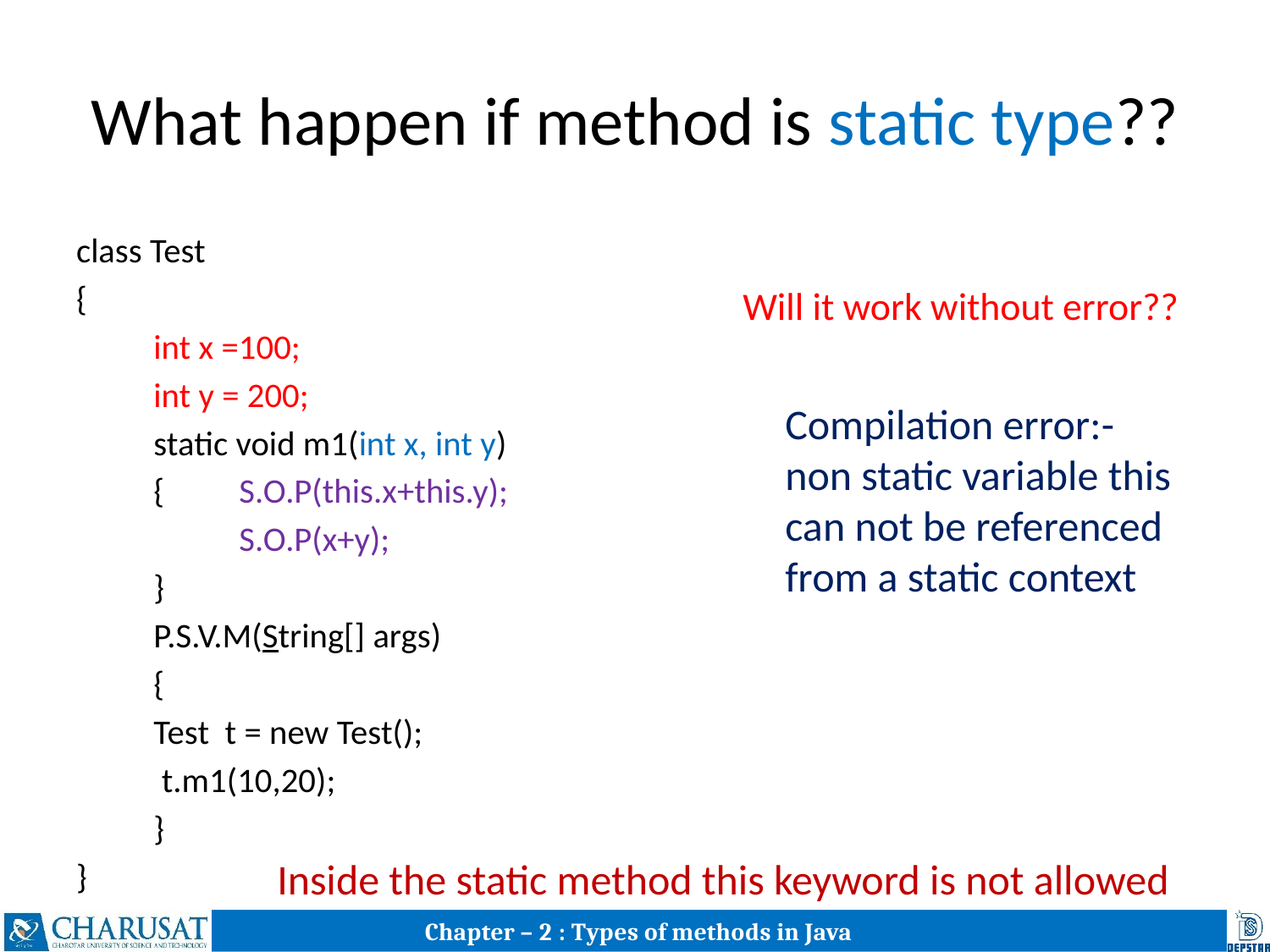

# What happen if method is static type??
class Test
{
	int x =100;
	int y = 200;
	static void m1(int x, int y)
	{	 S.O.P(this.x+this.y);
                	 S.O.P(x+y);
	}
	P.S.V.M(String[] args)
	{
    		Test  t = new Test();
    		 t.m1(10,20);
	}
}

Will it work without error??
Compilation error:-
non static variable this can not be referenced from a static context
Inside the static method this keyword is not allowed